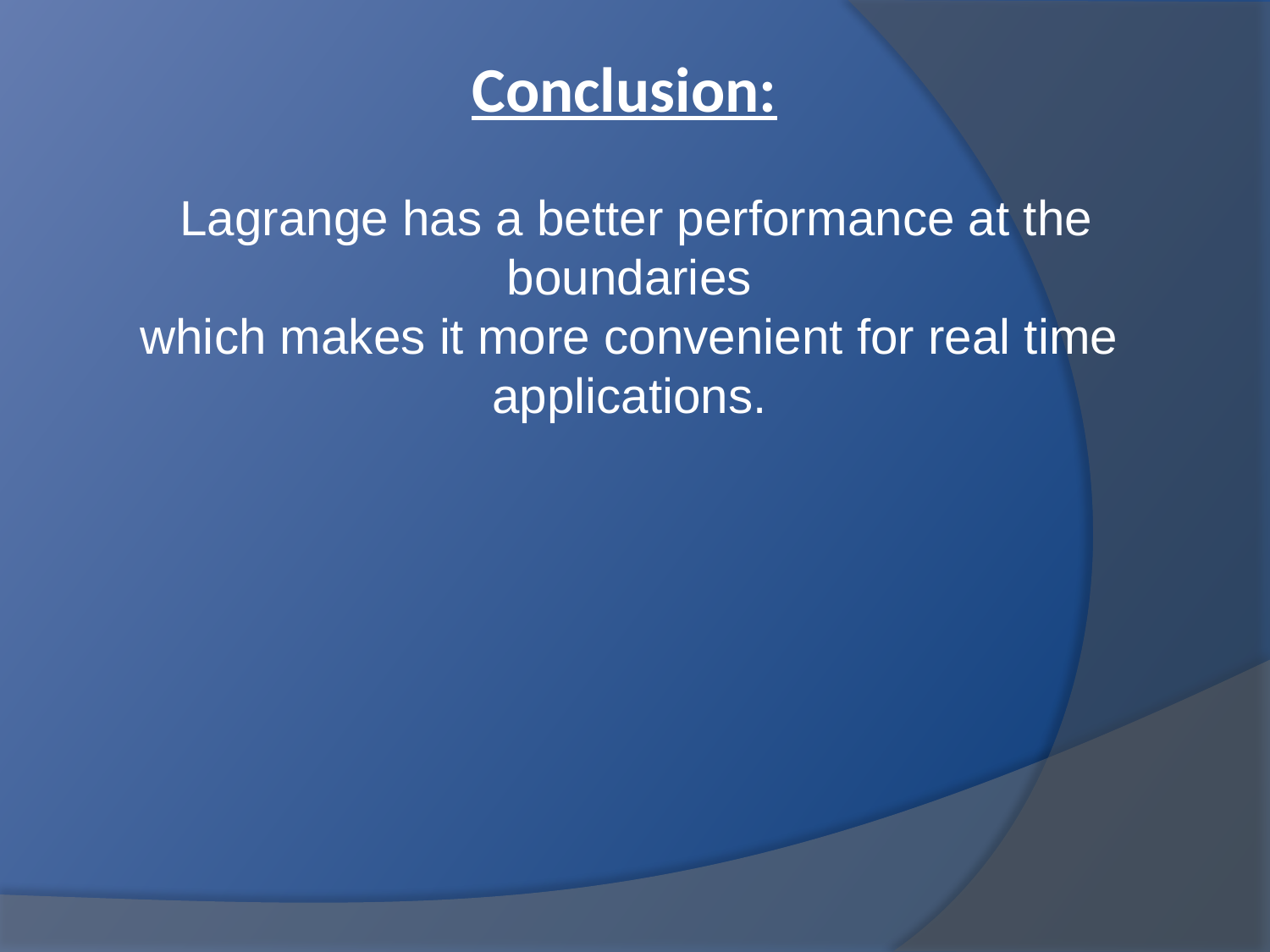

Conclusion:
 Lagrange has a better performance at the boundaries
which makes it more convenient for real time applications.